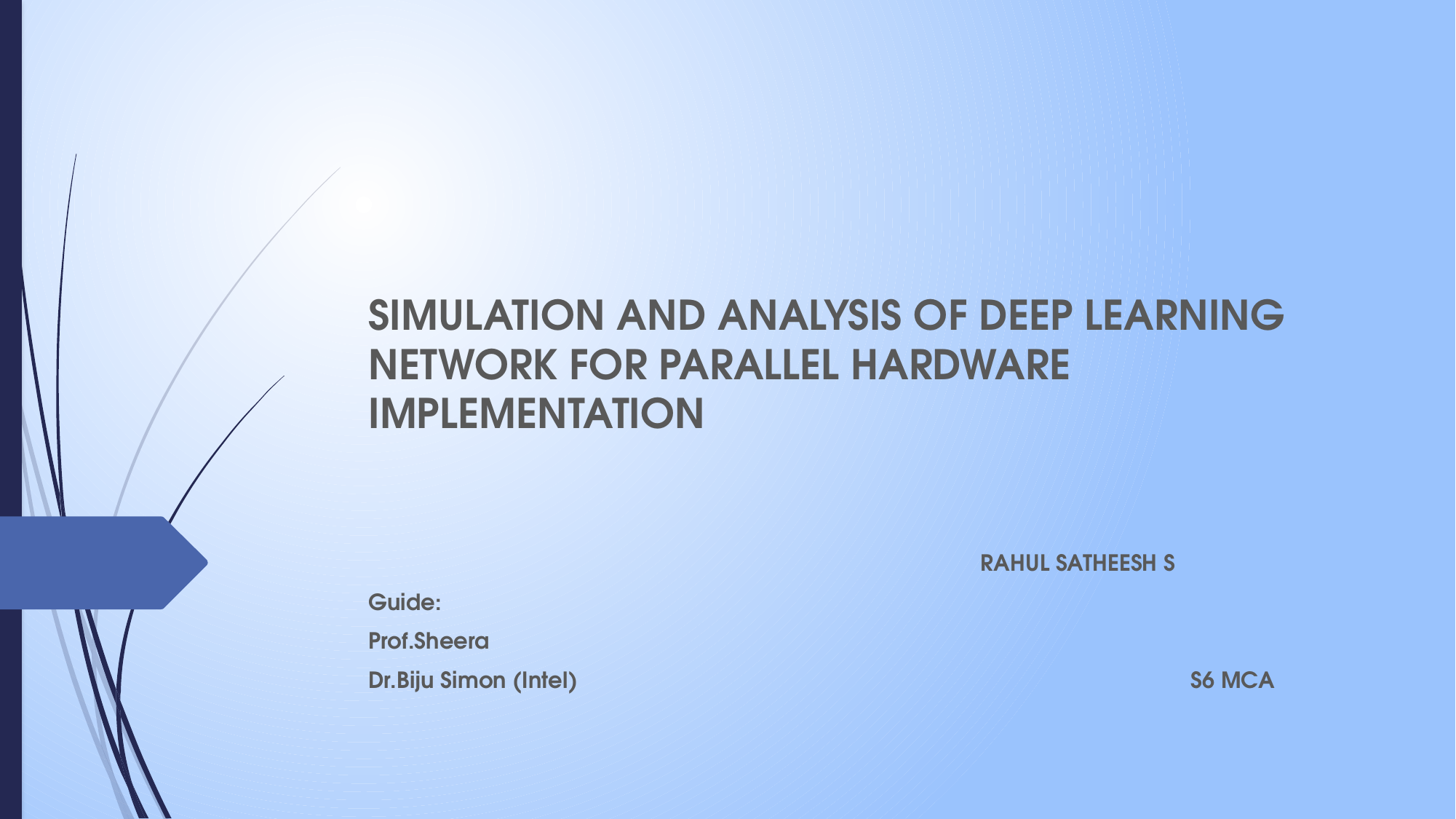

SIMULATION AND ANALYSIS OF DEEP LEARNING NETWORK FOR PARALLEL HARDWARE IMPLEMENTATION

                                                                                                   RAHUL SATHEESH S
Guide:
Prof.Sheera
Dr.Biju Simon (Intel)                                                                                                   S6 MCA